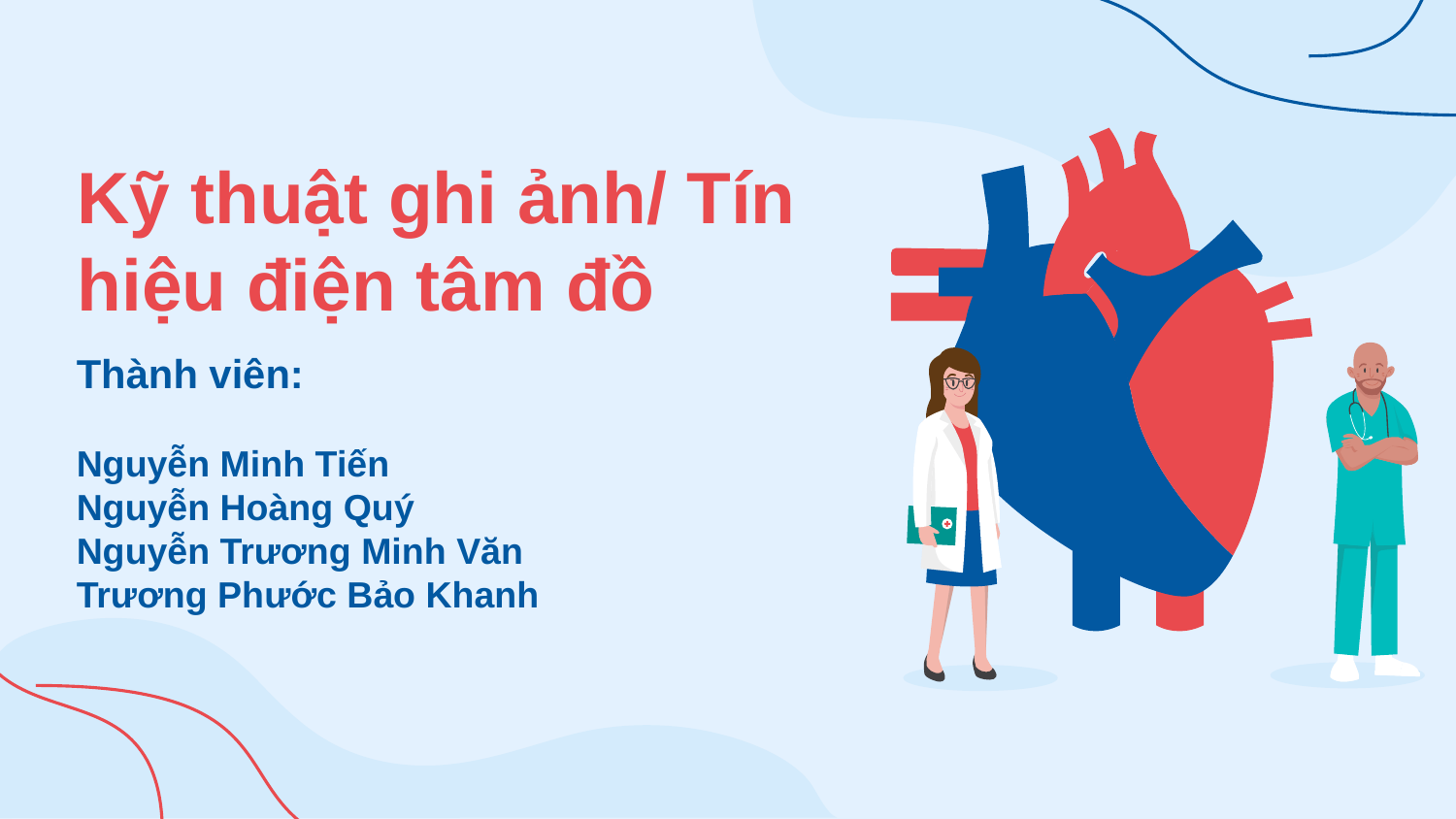

# Kỹ thuật ghi ảnh/ Tín hiệu điện tâm đồ
Thành viên:

Nguyễn Minh Tiến
Nguyễn Hoàng Quý
Nguyễn Trương Minh Văn
Trương Phước Bảo Khanh